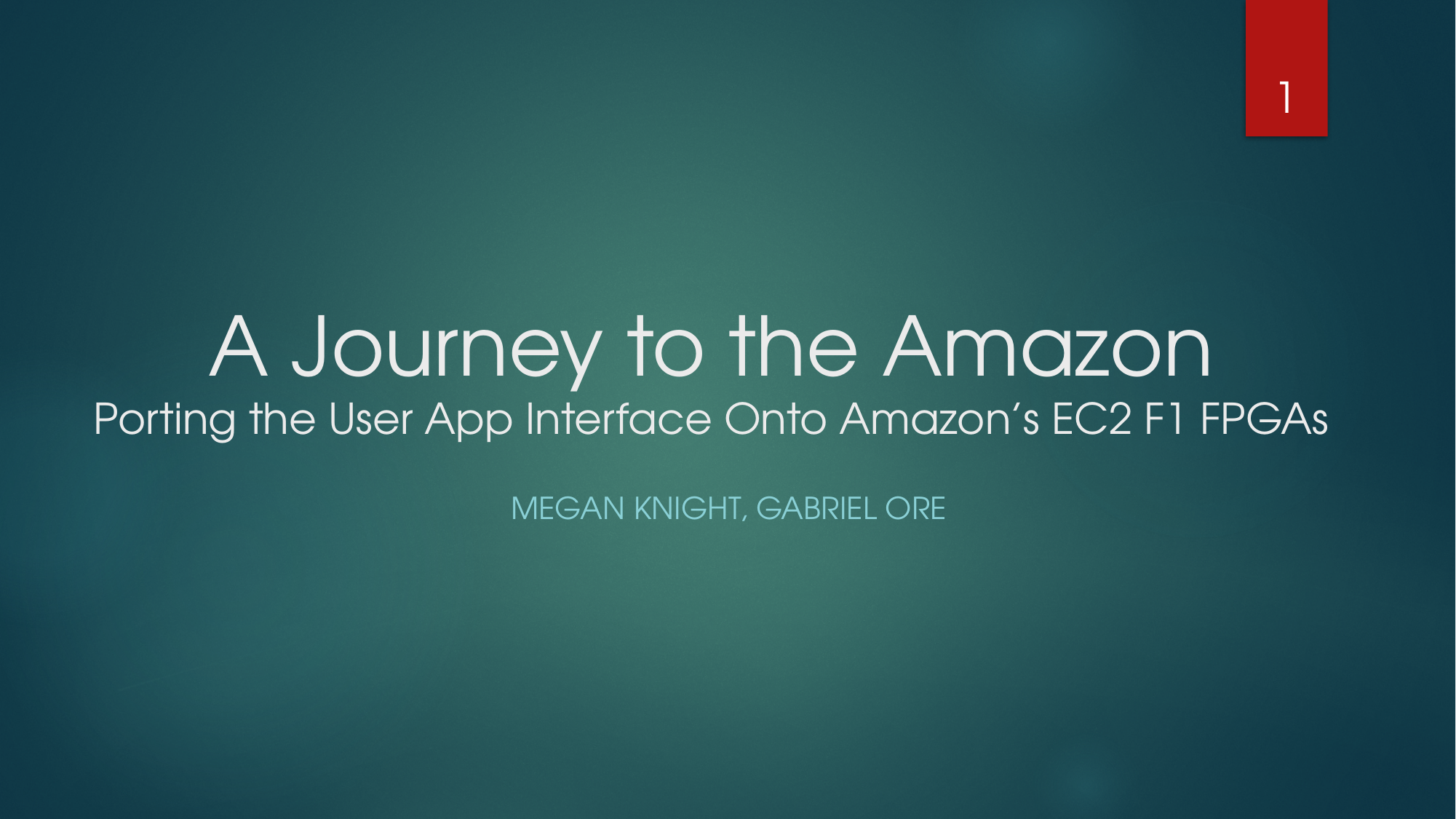

1
# A Journey to the Amazon Porting the User App Interface Onto Amazon’s EC2 F1 FPGAs
Megan knight, Gabriel ore